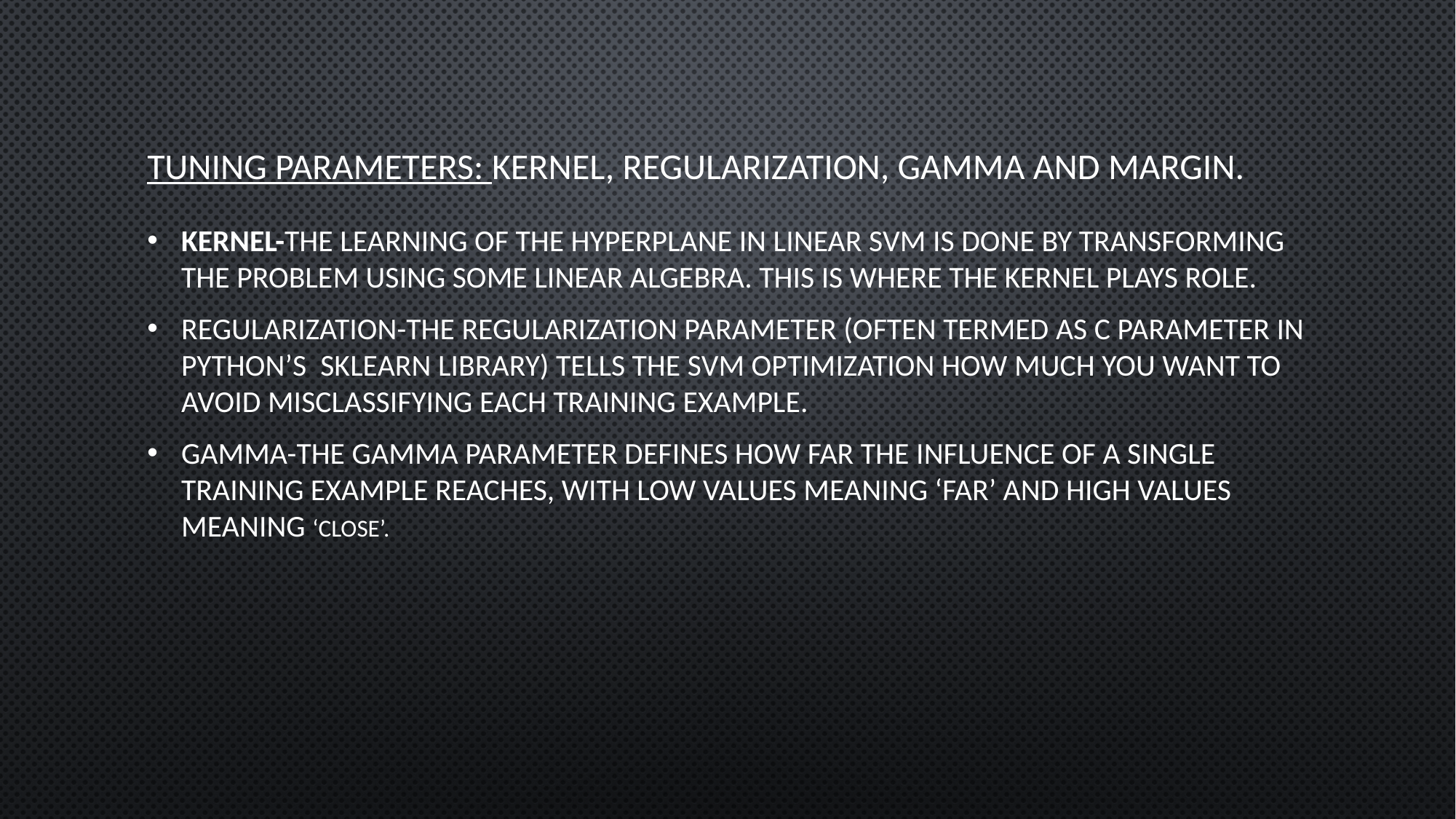

# Tuning parameters: Kernel, Regularization, Gamma and Margin.
Kernel-The learning of the hyperplane in linear SVM is done by transforming the problem using some linear algebra. This is where the kernel plays role.
Regularization-The Regularization parameter (often termed as C parameter in python’s  sklearn library) tells the SVM optimization how much you want to avoid misclassifying each training example.
Gamma-The gamma parameter defines how far the influence of a single training example reaches, with low values meaning ‘far’ and high values meaning ‘CLOSE’.